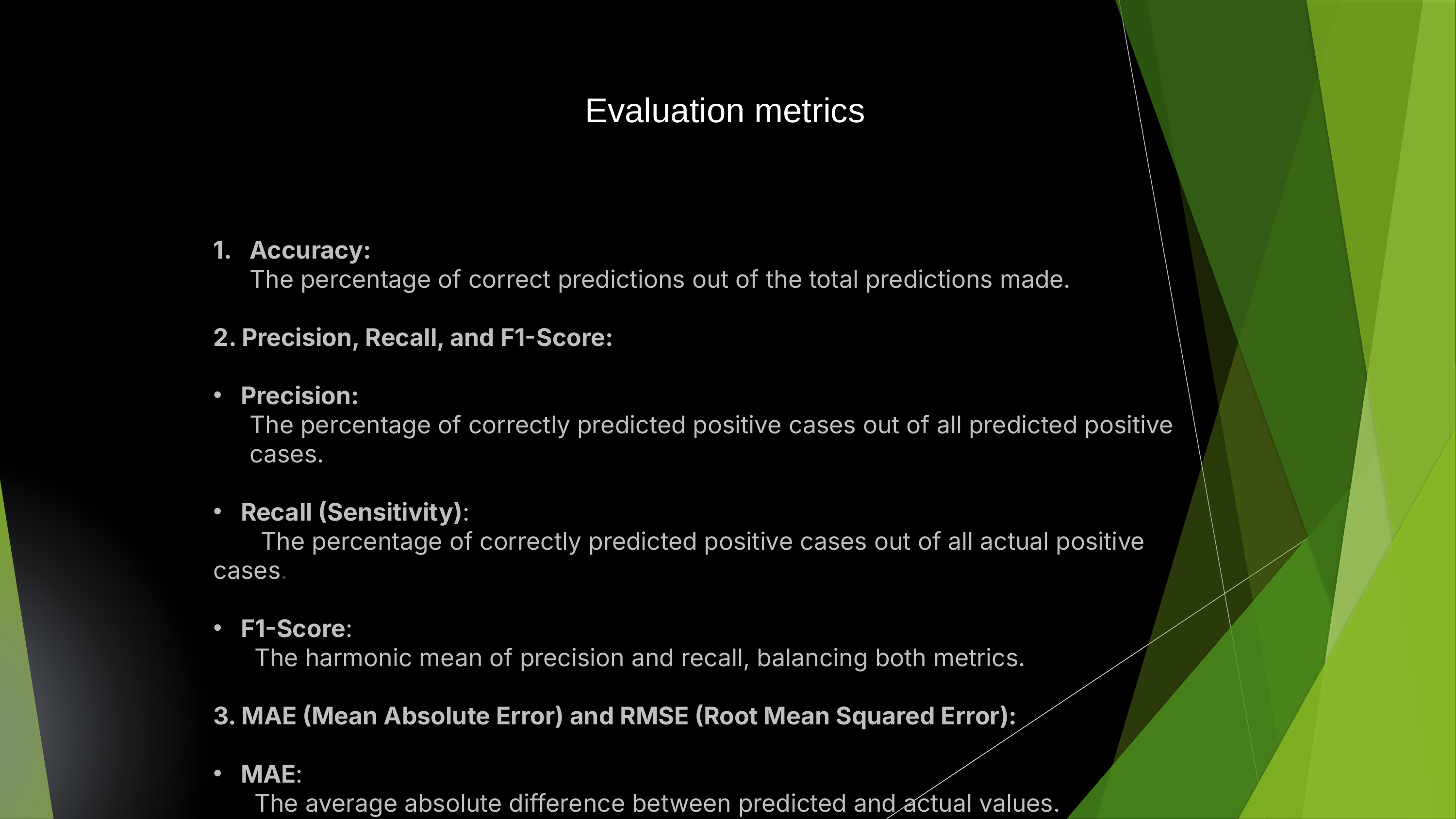

Evaluation metrics
Accuracy:
The percentage of correct predictions out of the total predictions made.

2. Precision, Recall, and F1-Score:

Precision:
The percentage of correctly predicted positive cases out of all predicted positive cases.

Recall (Sensitivity):
       The percentage of correctly predicted positive cases out of all actual positive cases.

F1-Score:
       The harmonic mean of precision and recall, balancing both metrics.

3. MAE (Mean Absolute Error) and RMSE (Root Mean Squared Error):

MAE:
       The average absolute difference between predicted and actual values.